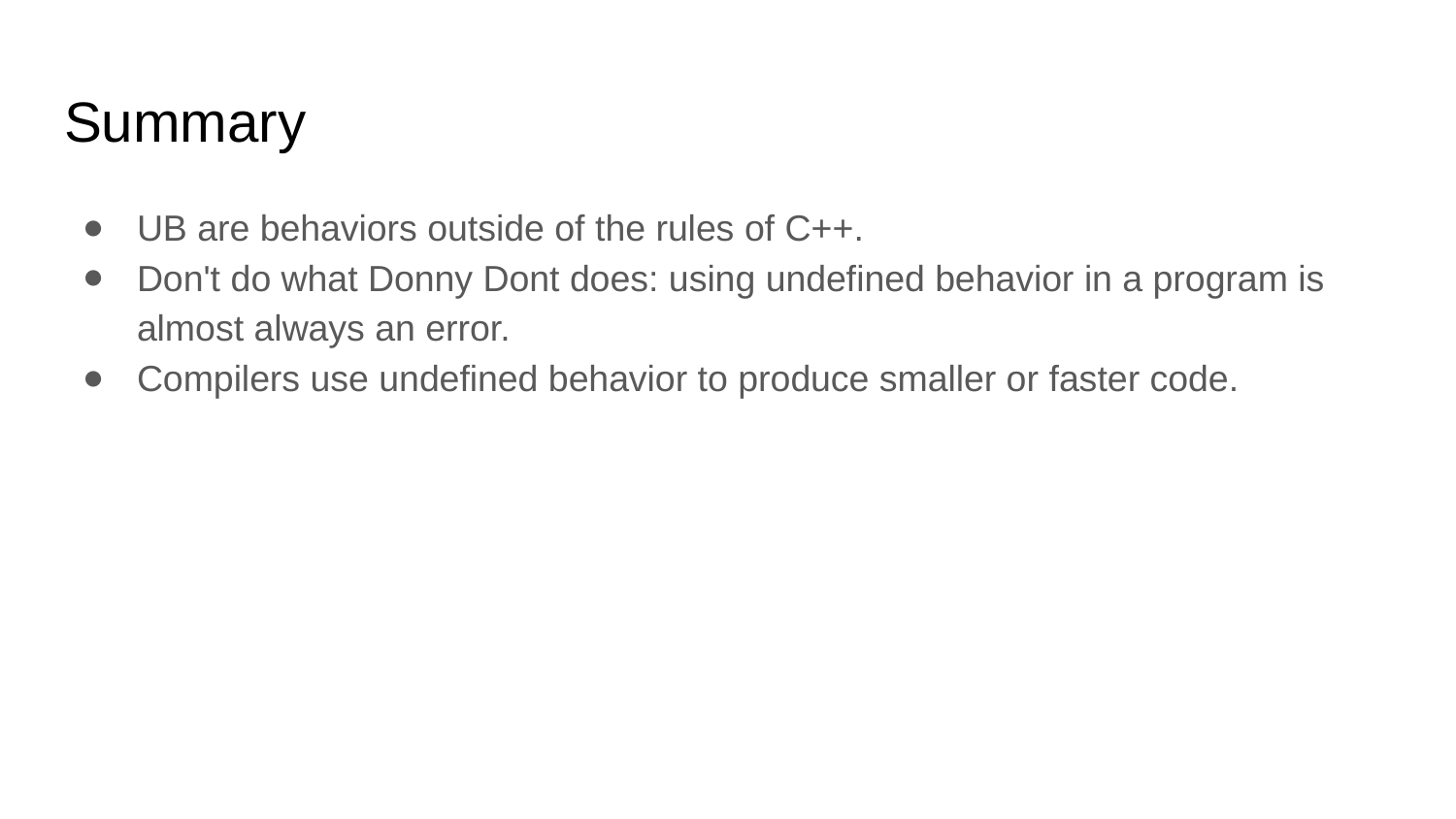

# Summary
UB are behaviors outside of the rules of C++.
Don't do what Donny Dont does: using undefined behavior in a program is almost always an error.
Compilers use undefined behavior to produce smaller or faster code.